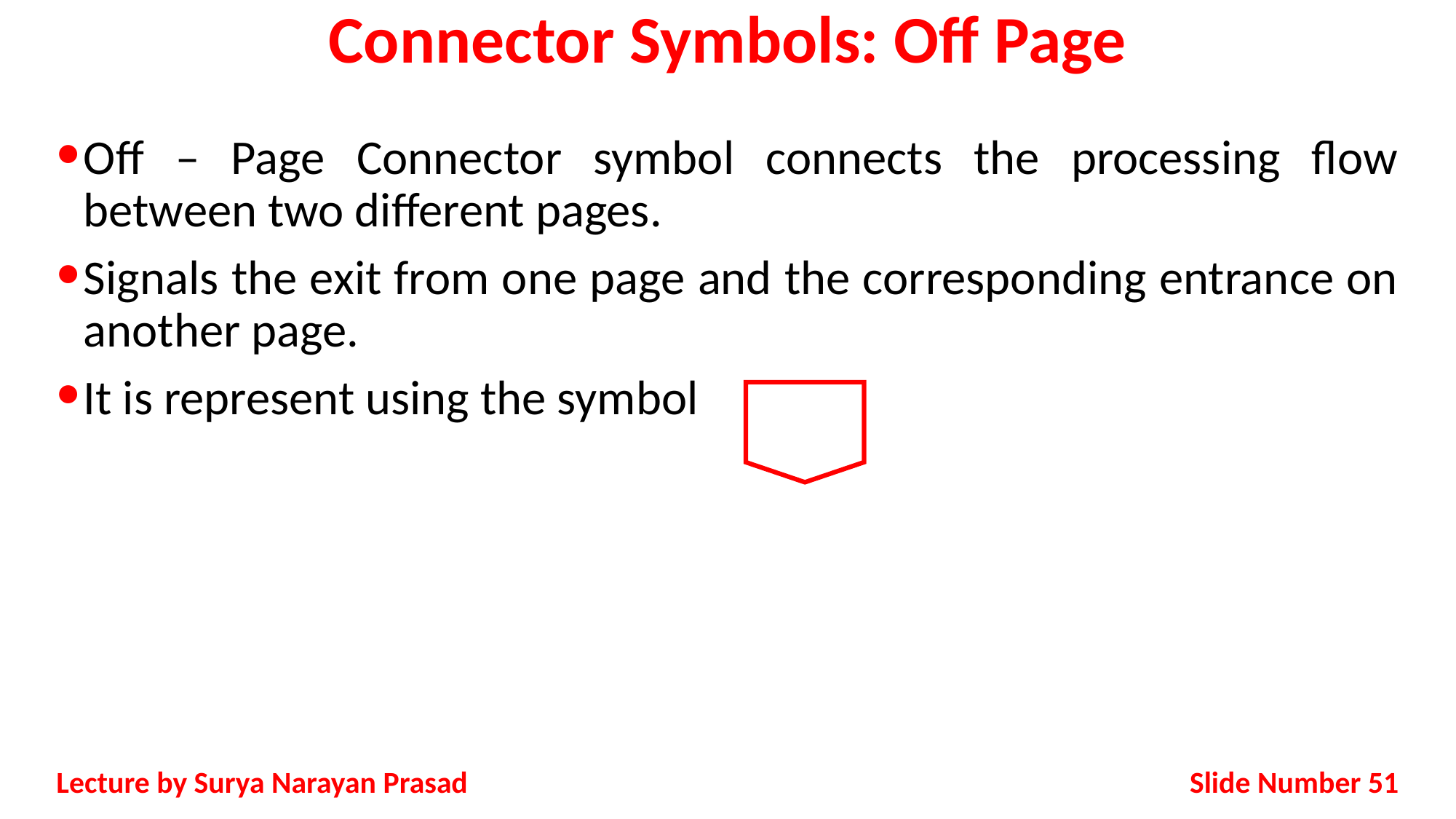

# Connector Symbols: Off Page
Off – Page Connector symbol connects the processing flow between two different pages.
Signals the exit from one page and the corresponding entrance on another page.
It is represent using the symbol

Slide Number 51
Lecture by Surya Narayan Prasad